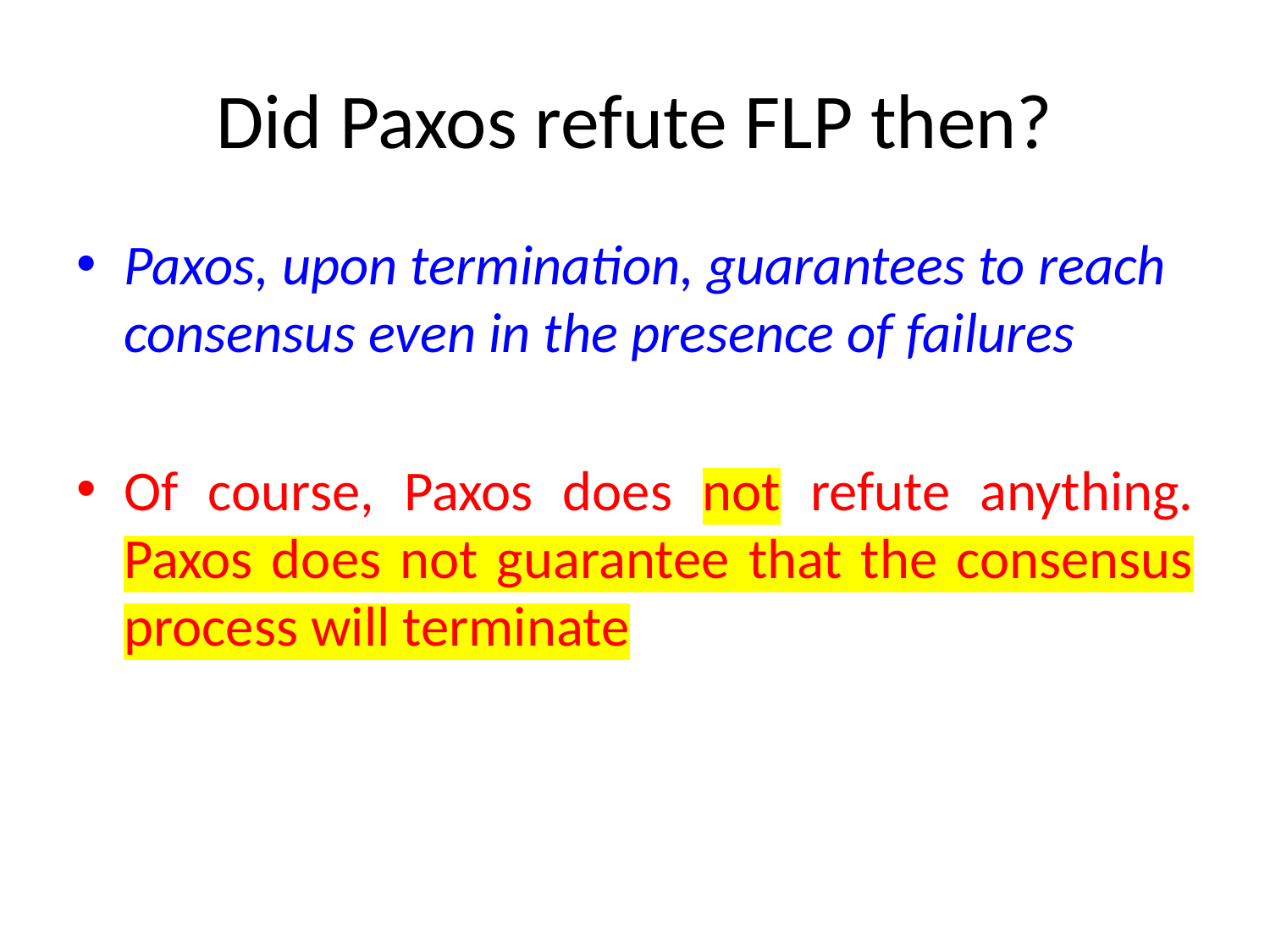

# Did Paxos refute FLP then?
Paxos, upon termination, guarantees to reach consensus even in the presence of failures

Of course, Paxos does not refute anything. Paxos does not guarantee that the consensus process will terminate